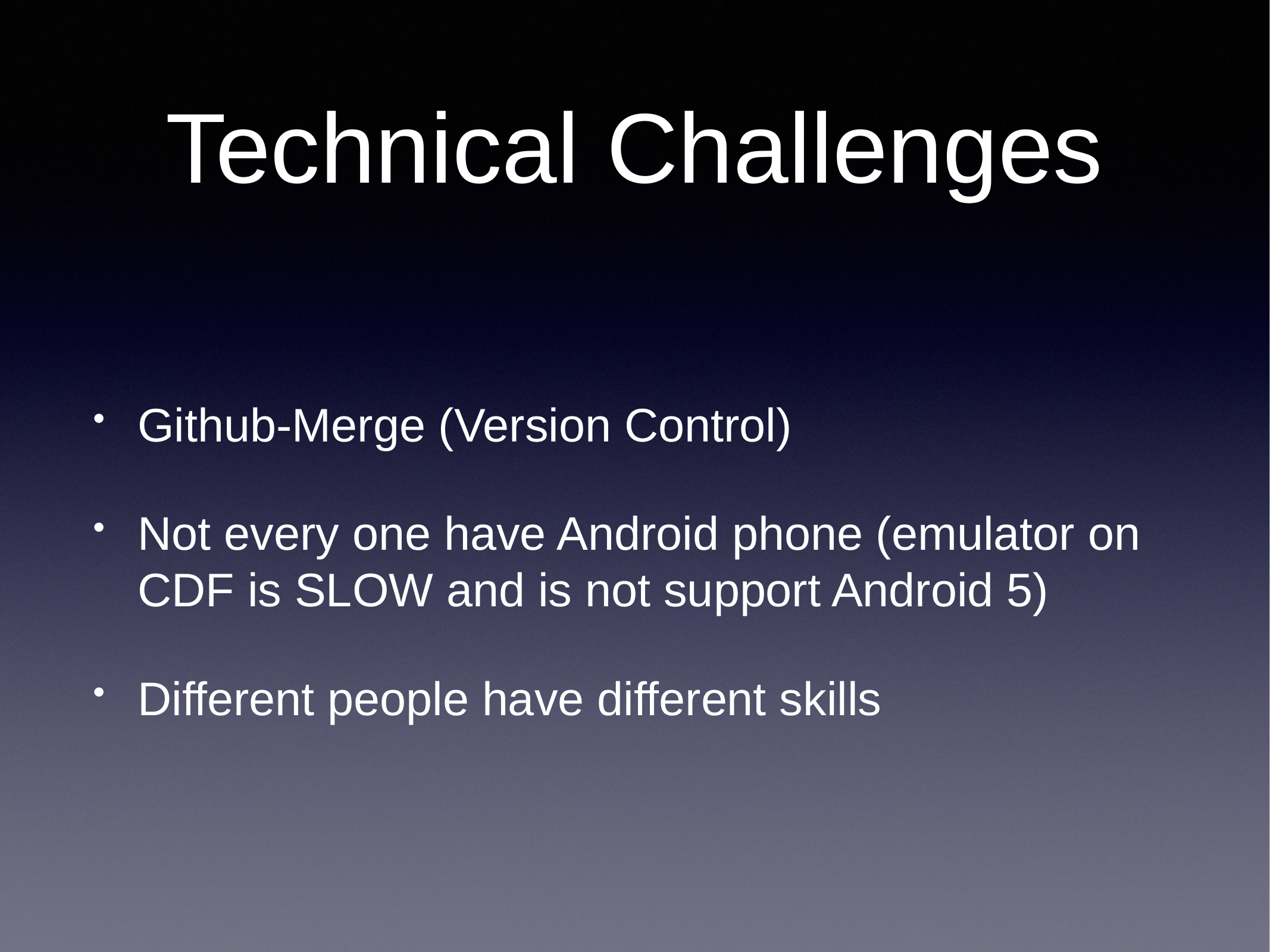

# Technical Challenges
Github-Merge (Version Control)
Not every one have Android phone (emulator on CDF is SLOW and is not support Android 5)
Different people have different skills